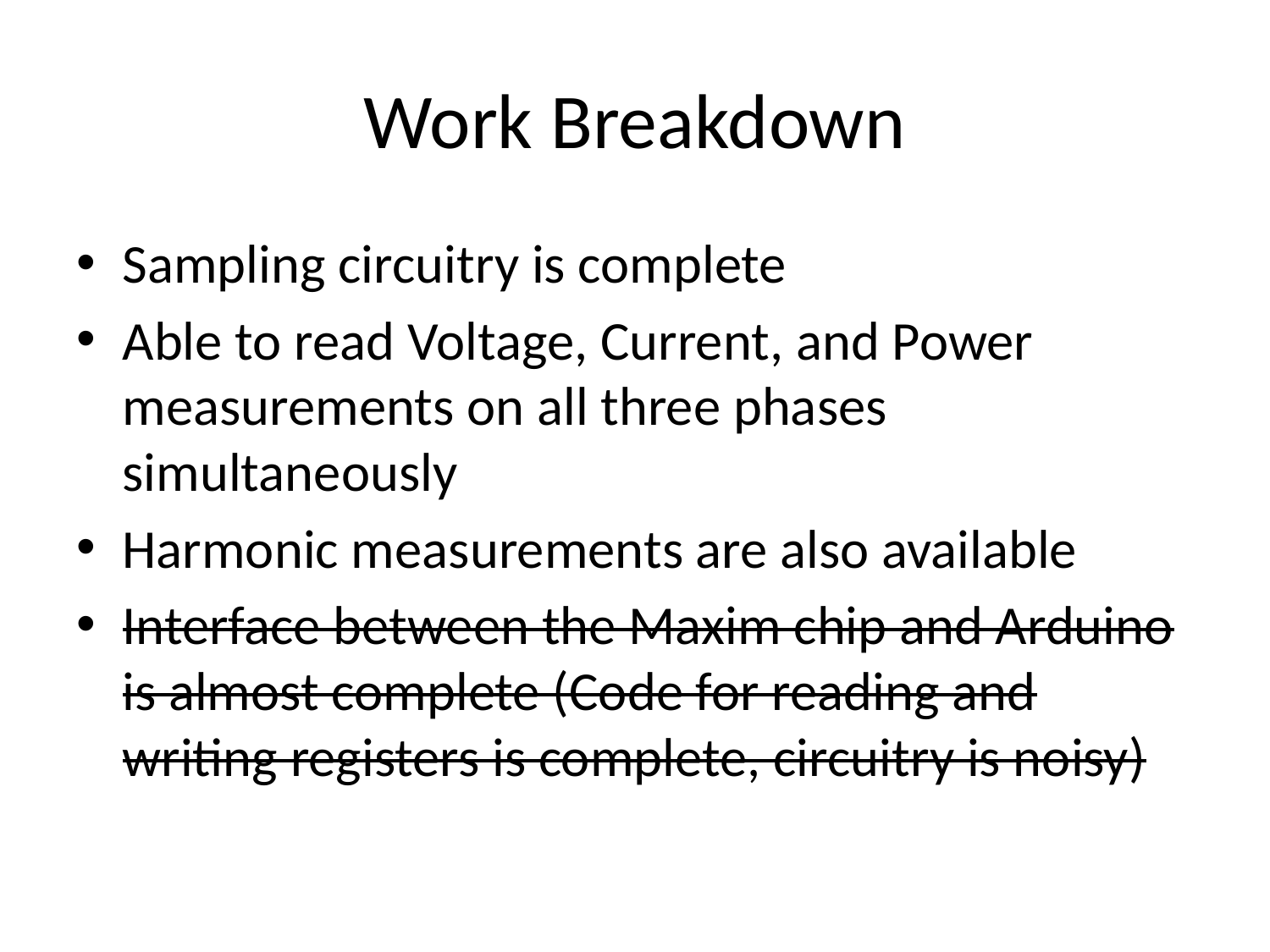

# Work Breakdown
Sampling circuitry is complete
Able to read Voltage, Current, and Power measurements on all three phases simultaneously
Harmonic measurements are also available
Interface between the Maxim chip and Arduino is almost complete (Code for reading and writing registers is complete, circuitry is noisy)